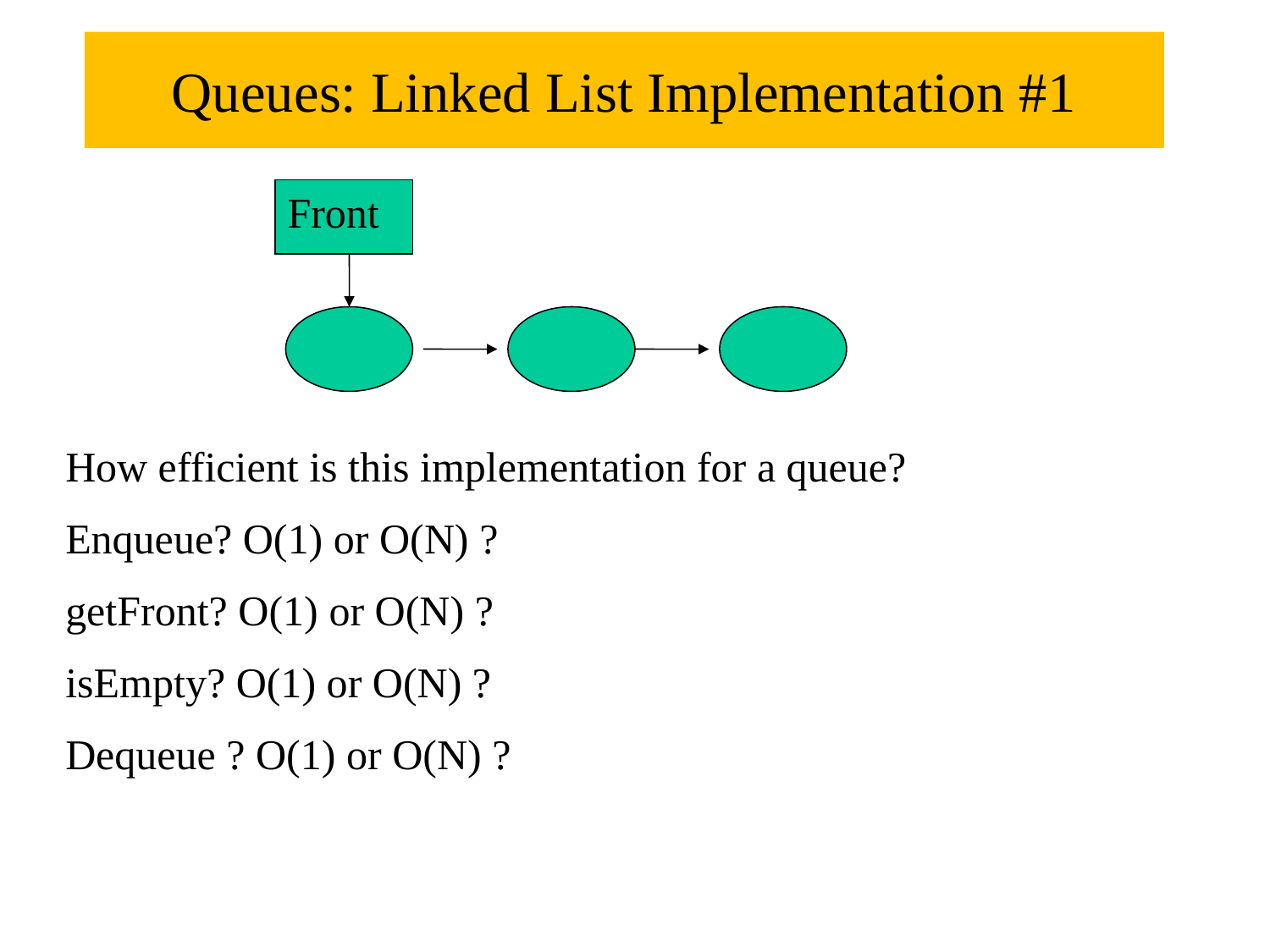

# Queues: Linked List Implementation #1

Front

How efficient is this implementation for a queue?
Enqueue? O(1) or O(N) ?
getFront? O(1) or O(N) ?
isEmpty? O(1) or O(N) ?
Dequeue ? O(1) or O(N) ?